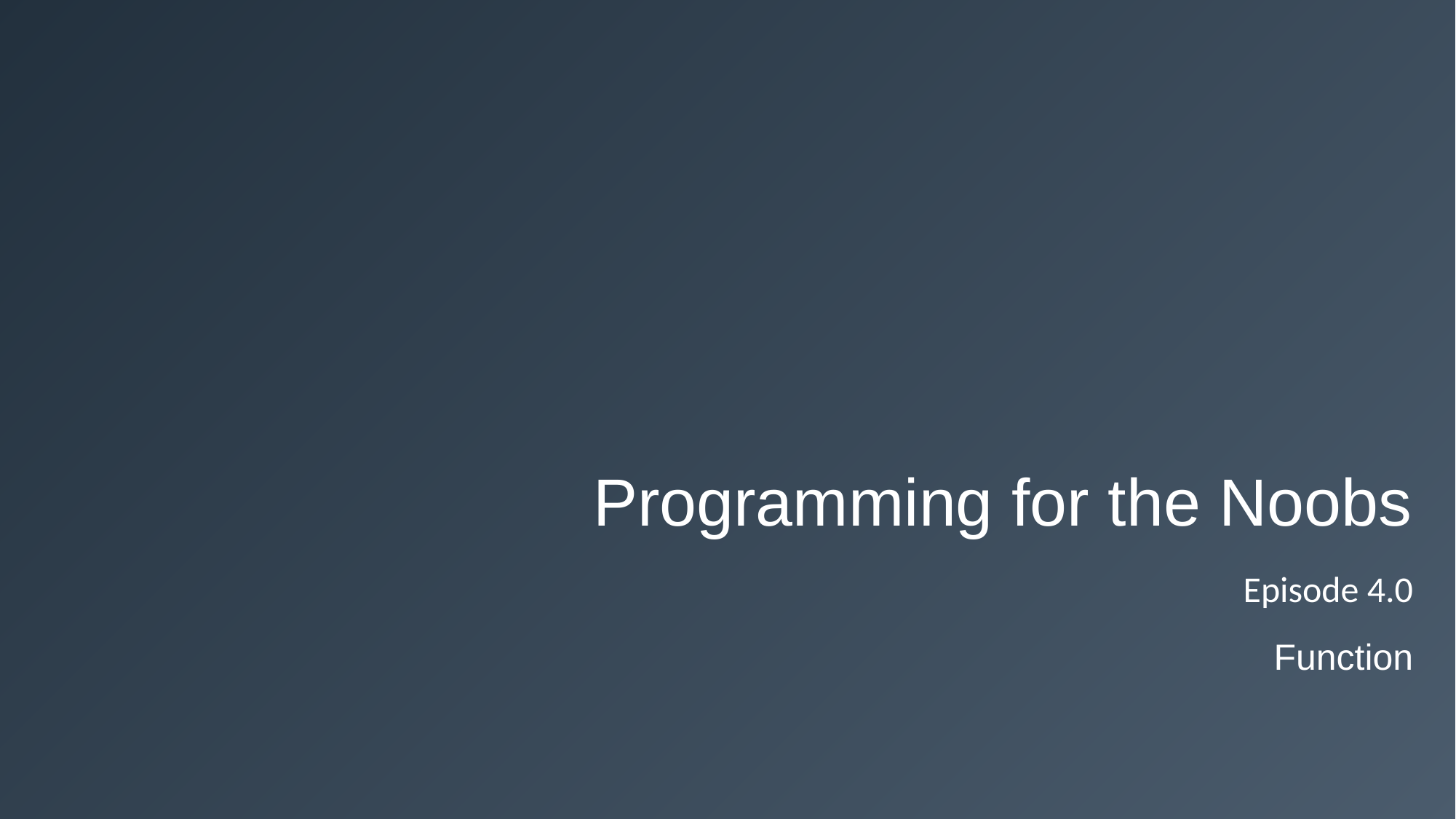

Programming for the Noobs
Episode 4.0
Function